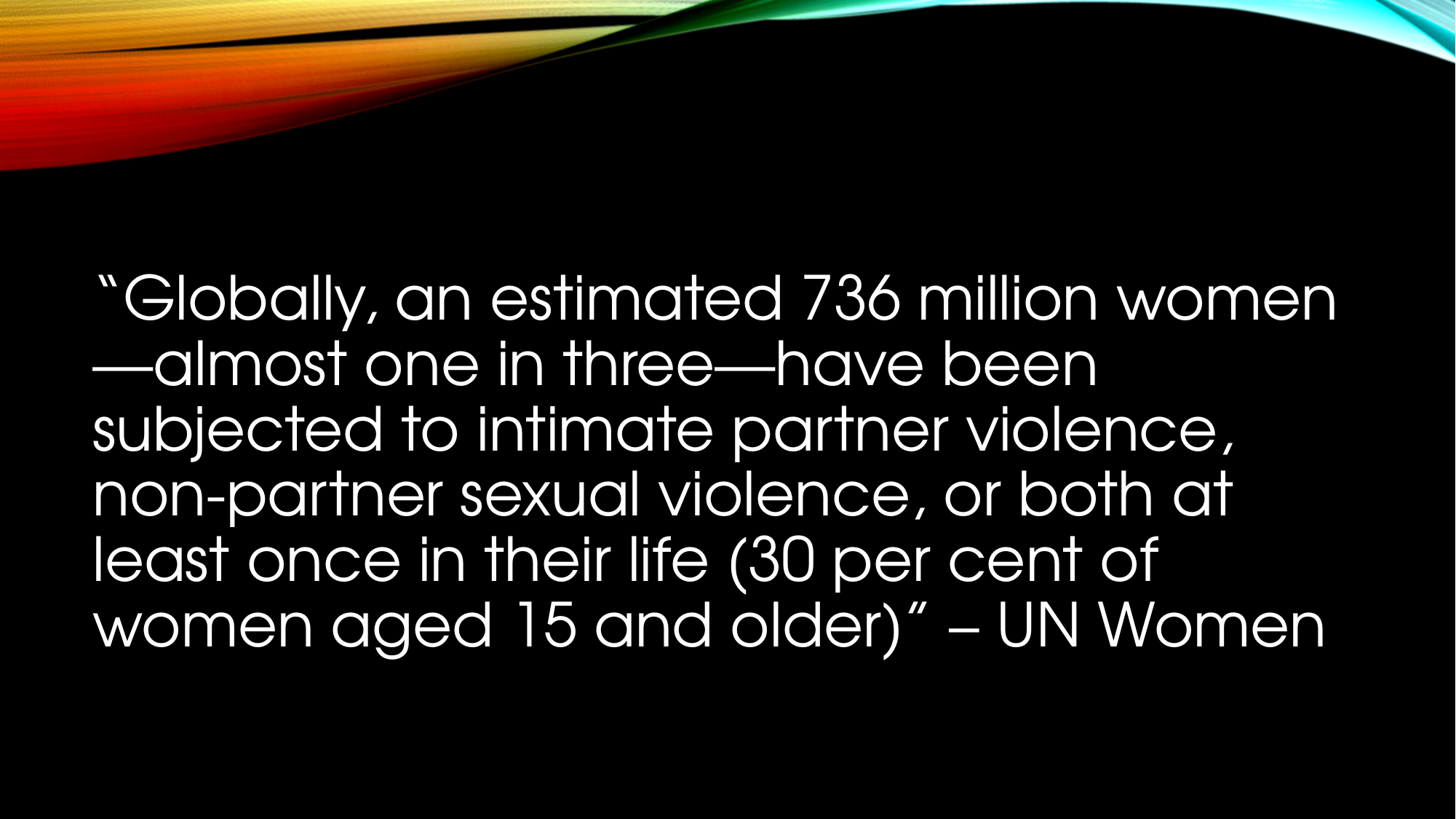

“Globally, an estimated 736 million women—almost one in three—have been subjected to intimate partner violence, non-partner sexual violence, or both at least once in their life (30 per cent of women aged 15 and older)” – UN Women